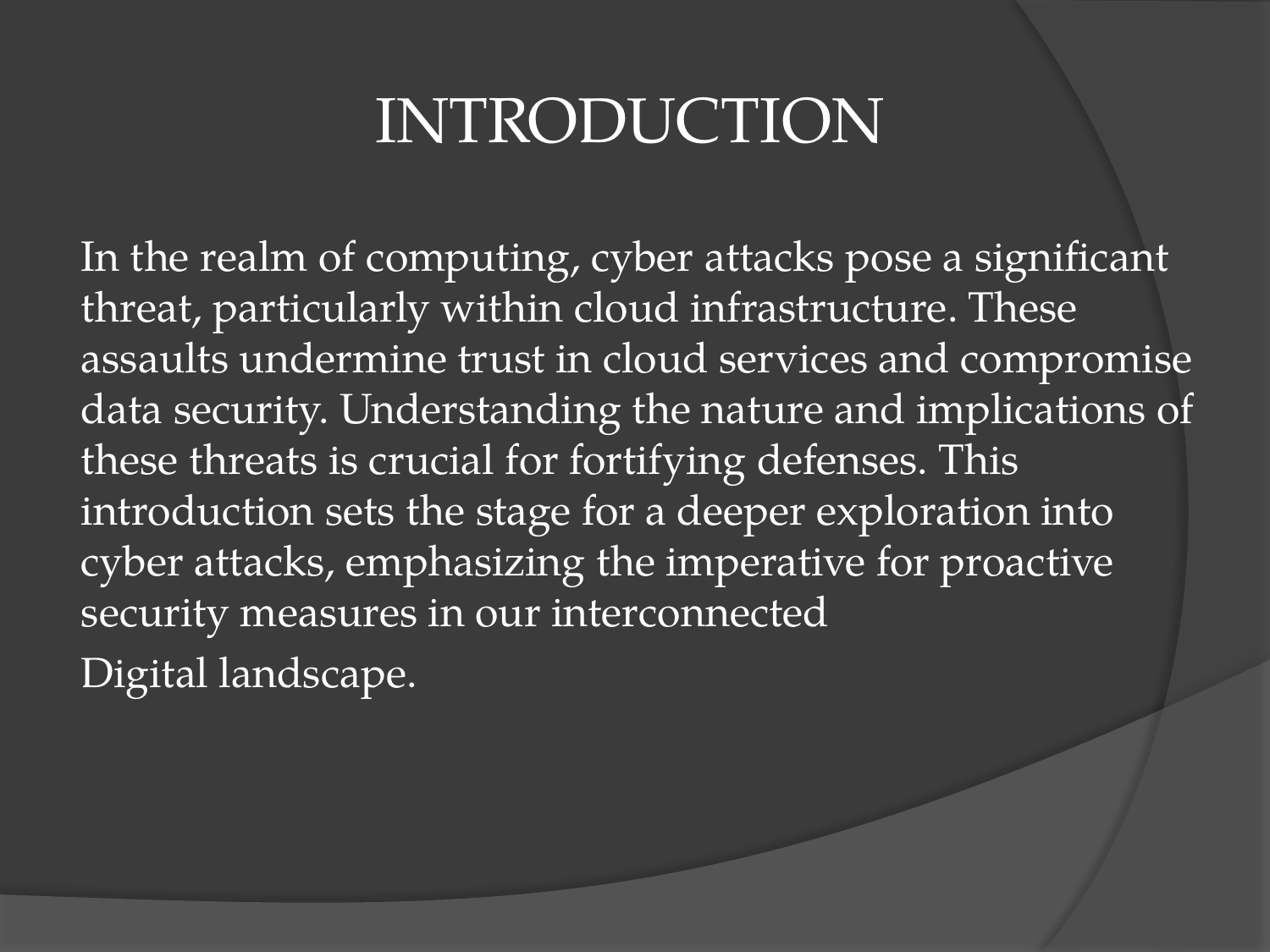

# INTRODUCTION
In the realm of computing, cyber attacks pose a significant threat, particularly within cloud infrastructure. These assaults undermine trust in cloud services and compromise data security. Understanding the nature and implications of these threats is crucial for fortifying defenses. This introduction sets the stage for a deeper exploration into cyber attacks, emphasizing the imperative for proactive security measures in our interconnected
Digital landscape.